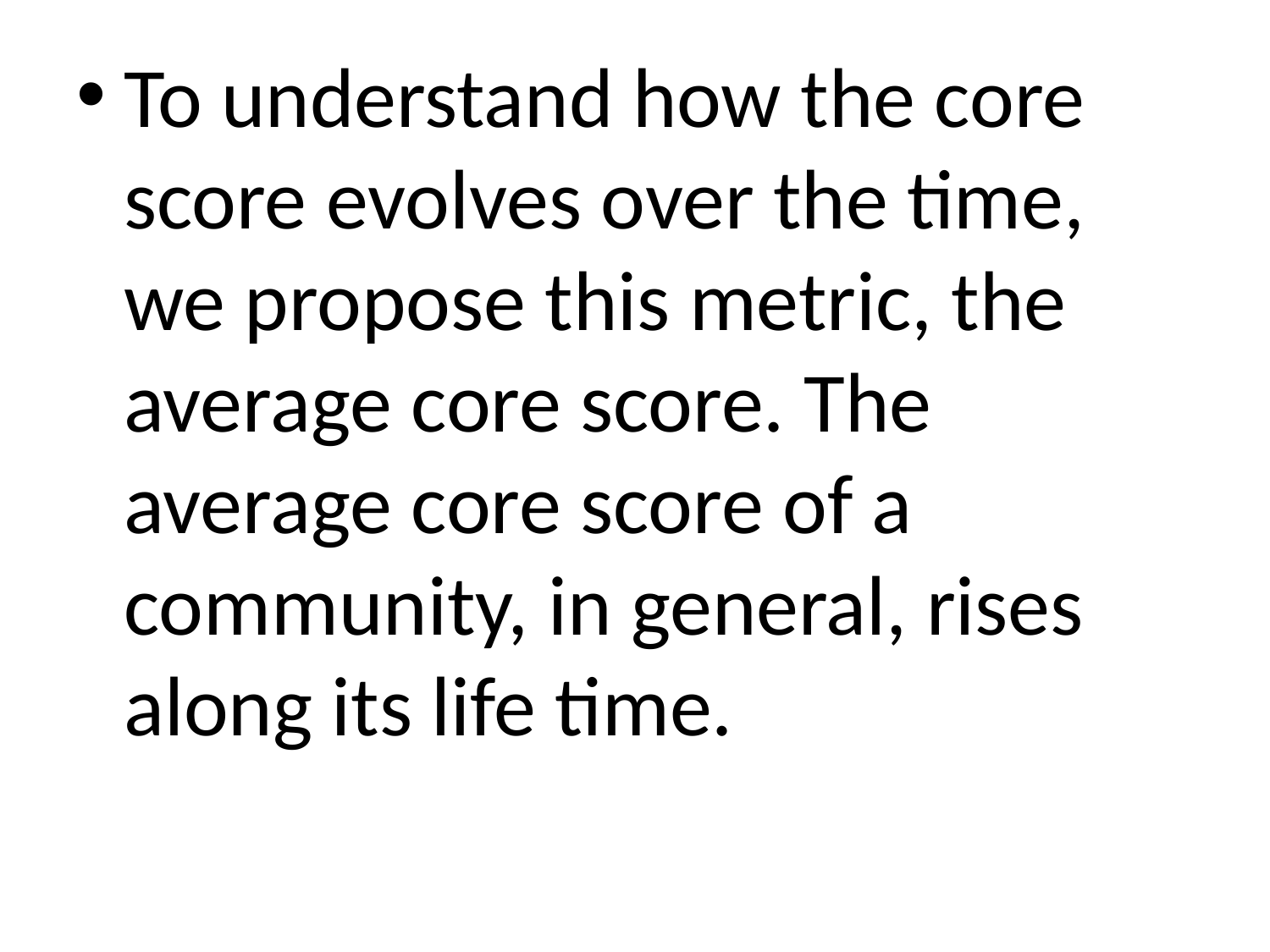

To understand how the core score evolves over the time, we propose this metric, the average core score. The average core score of a community, in general, rises along its life time.